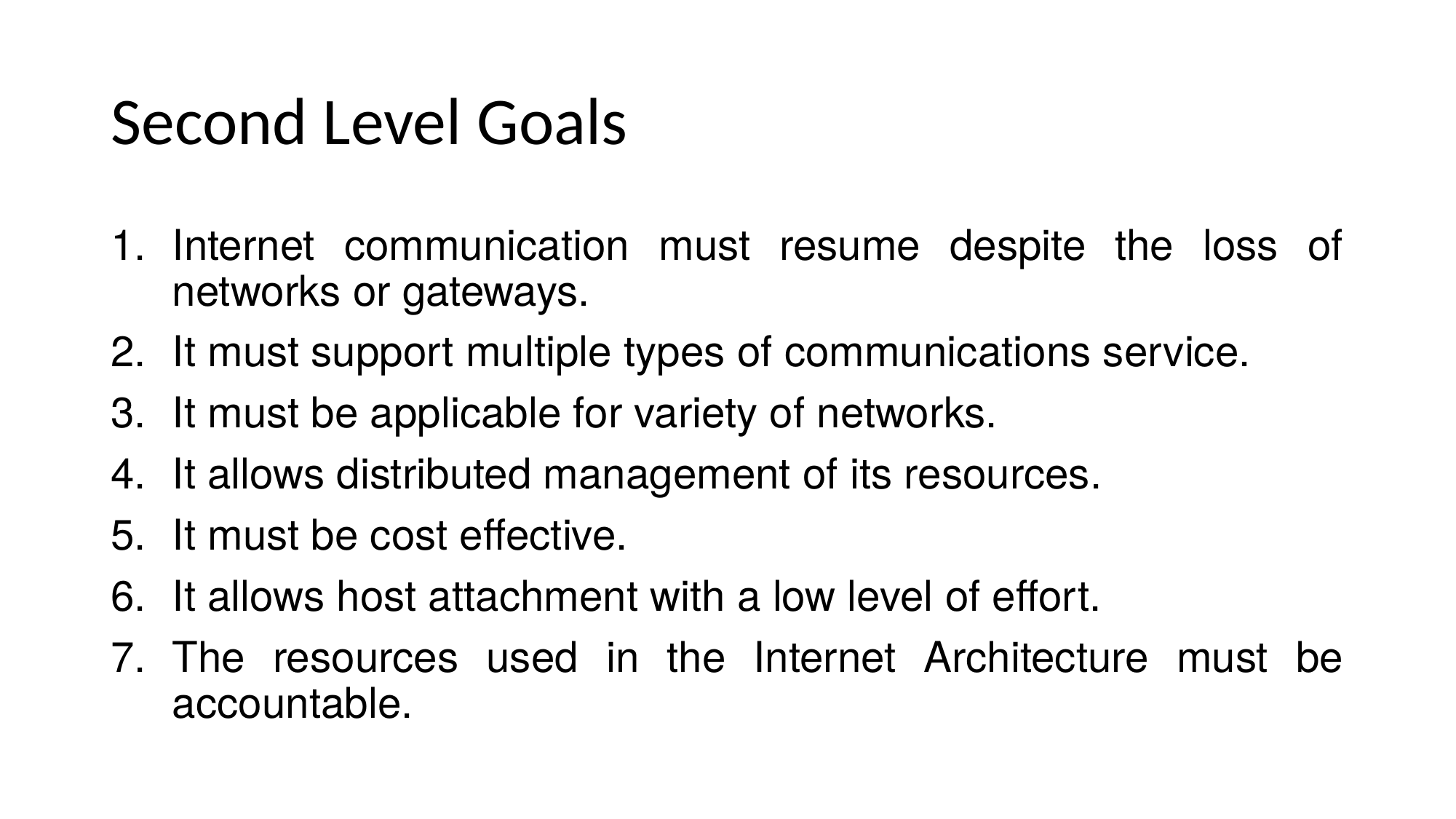

# Second Level Goals
Internet communication must resume despite the loss of networks or gateways.
It must support multiple types of communications service.
It must be applicable for variety of networks.
It allows distributed management of its resources.
It must be cost effective.
It allows host attachment with a low level of effort.
The resources used in the Internet Architecture must be accountable.